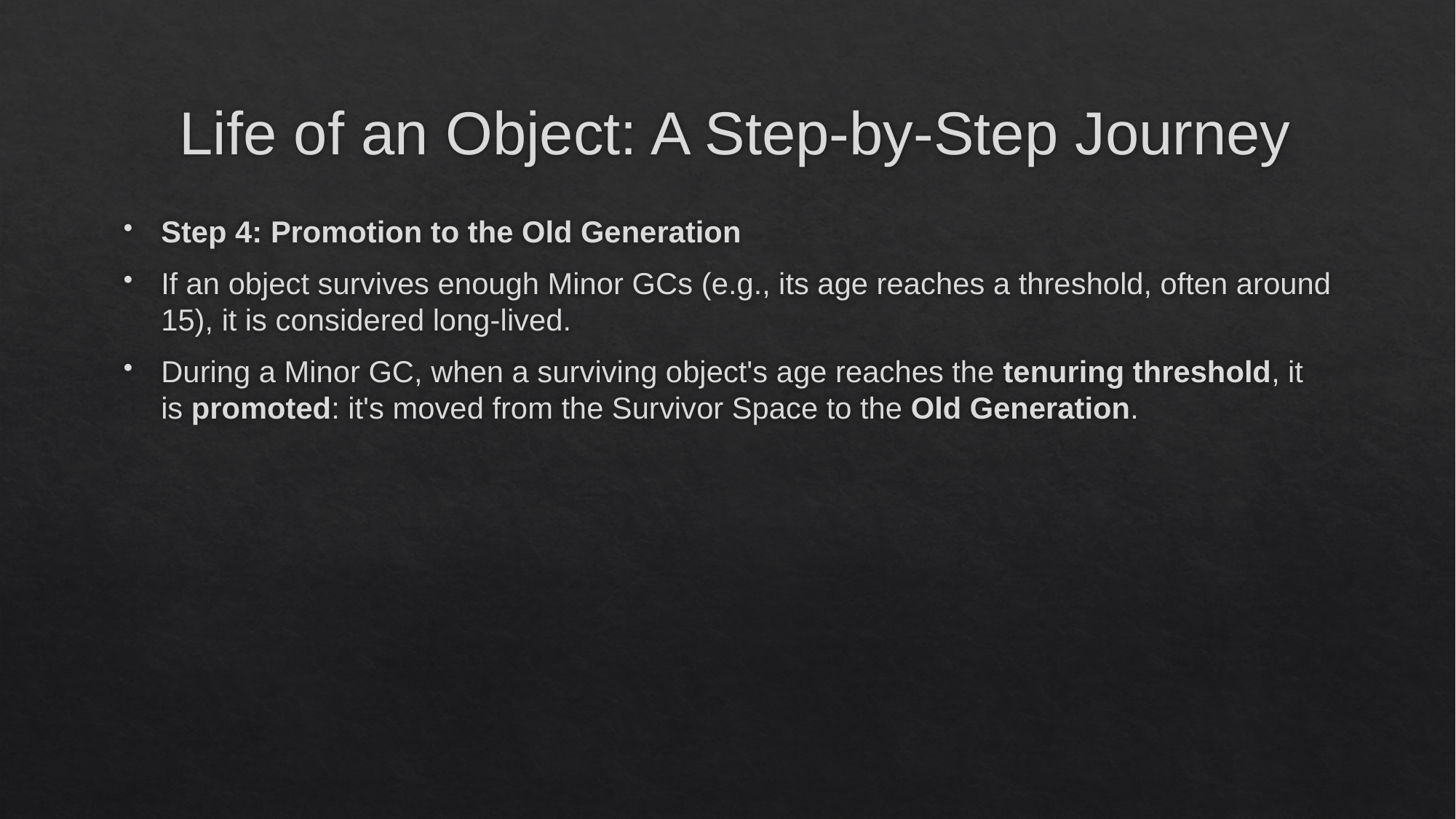

# Life of an Object: A Step-by-Step Journey
Step 4: Promotion to the Old Generation
If an object survives enough Minor GCs (e.g., its age reaches a threshold, often around 15), it is considered long-lived.
During a Minor GC, when a surviving object's age reaches the tenuring threshold, it is promoted: it's moved from the Survivor Space to the Old Generation.